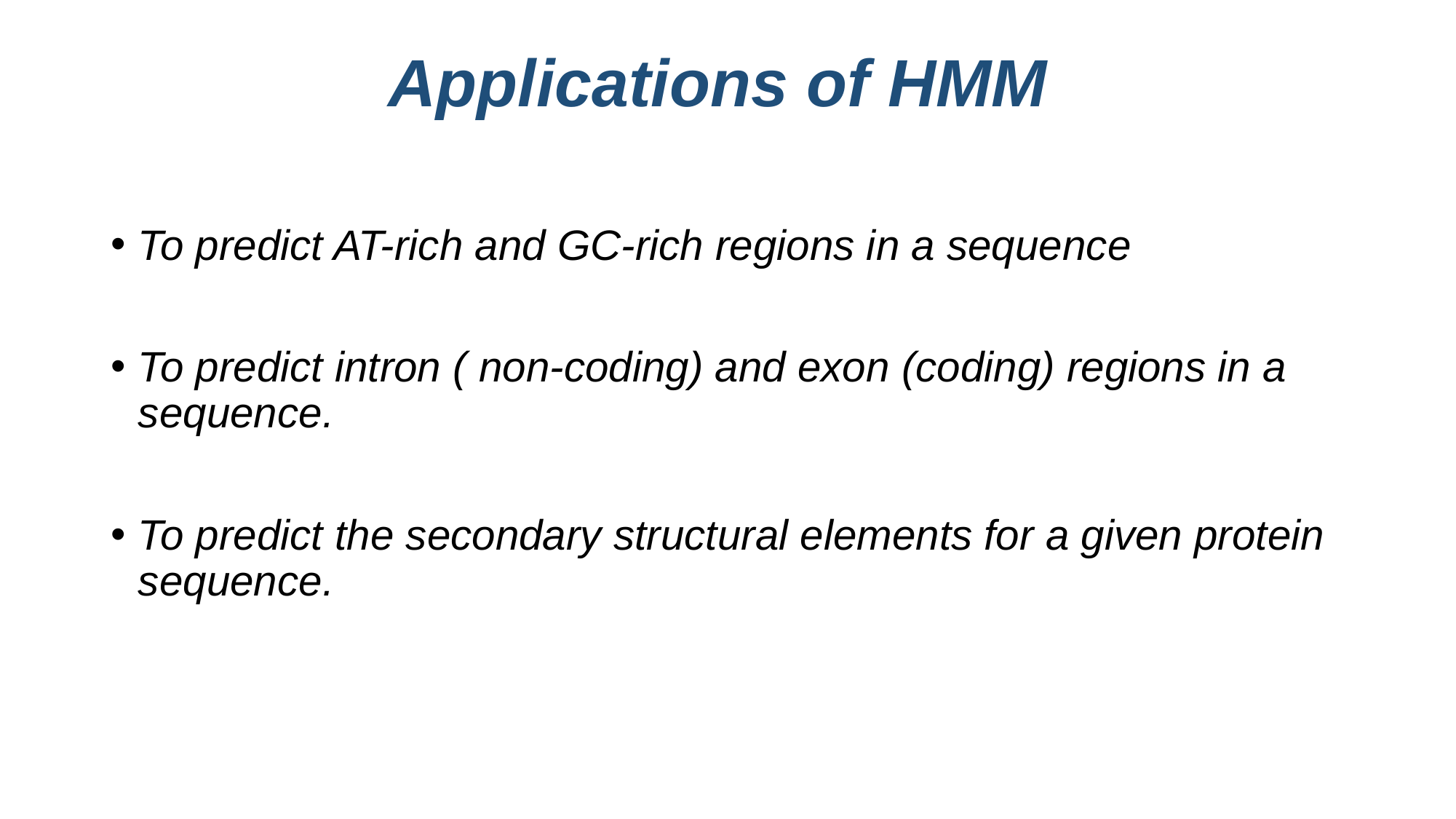

# Applications of HMM
To predict AT-rich and GC-rich regions in a sequence

To predict intron ( non-coding) and exon (coding) regions in a sequence.

To predict the secondary structural elements for a given protein sequence.